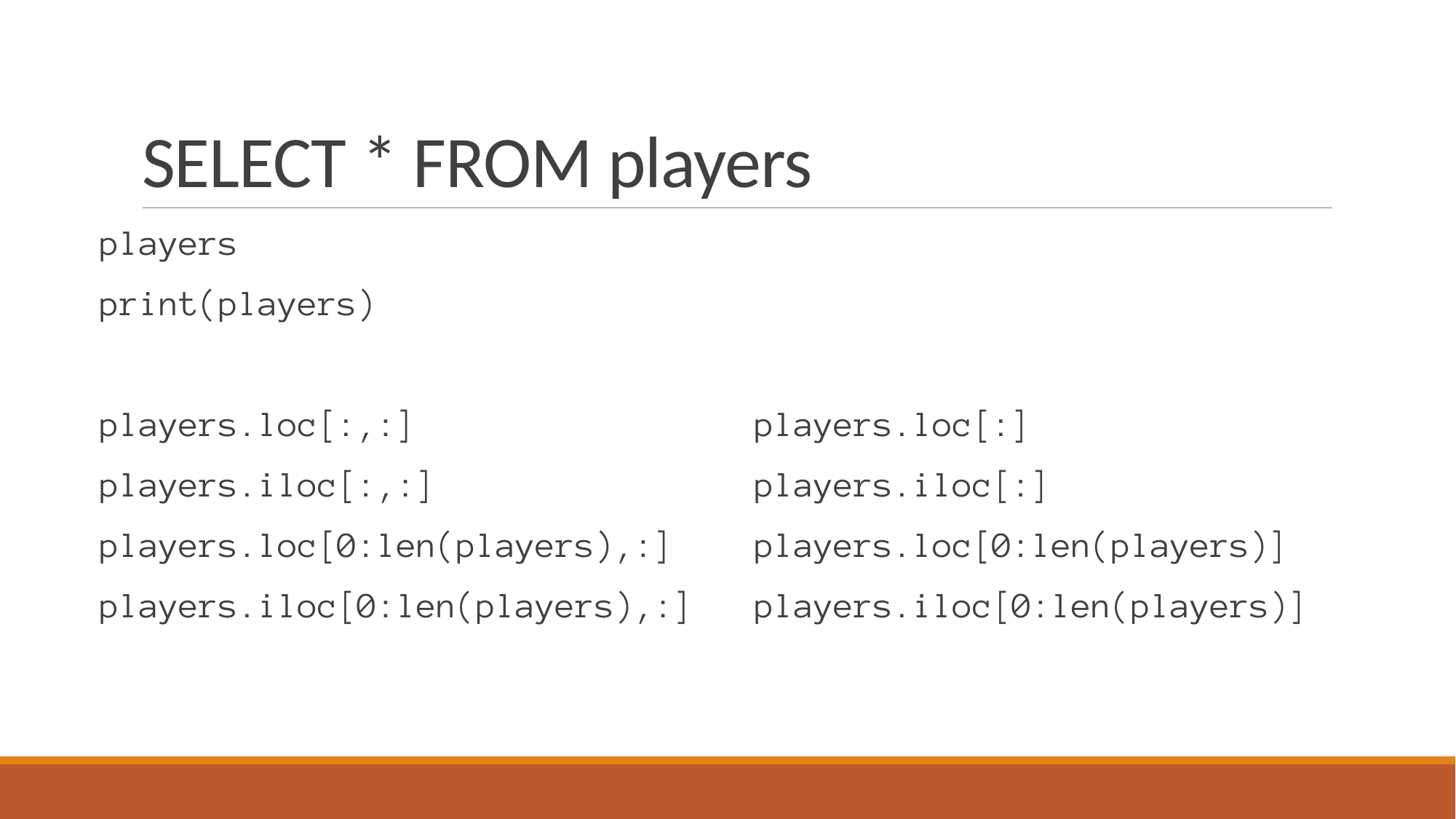

# SELECT * FROM players
players
print(players)

players.loc[:,:]				players.loc[:]
players.iloc[:,:]			players.iloc[:]
players.loc[0:len(players),:]	players.loc[0:len(players)]
players.iloc[0:len(players),:]	players.iloc[0:len(players)]